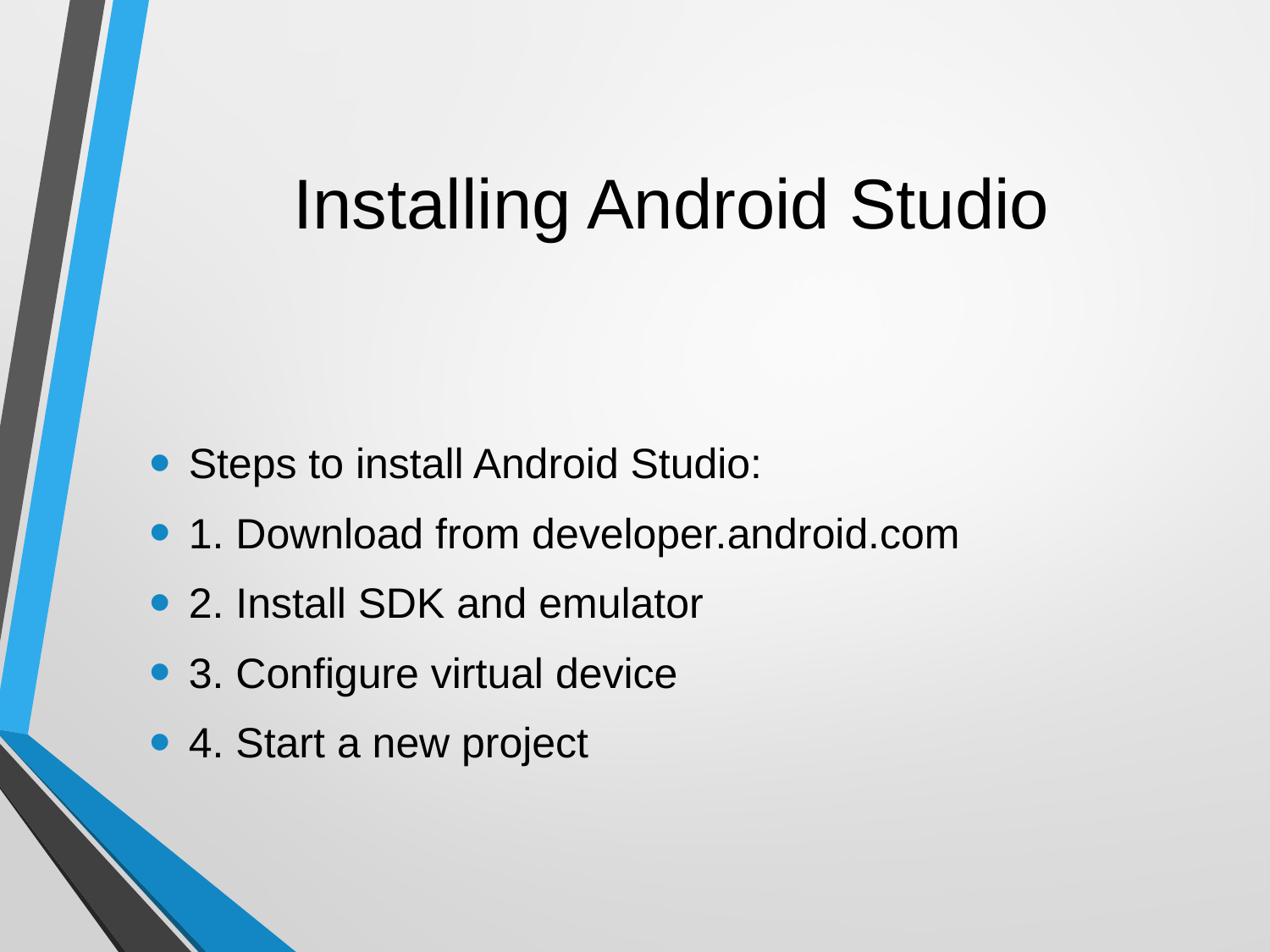

# Installing Android Studio
Steps to install Android Studio:
1. Download from developer.android.com
2. Install SDK and emulator
3. Configure virtual device
4. Start a new project